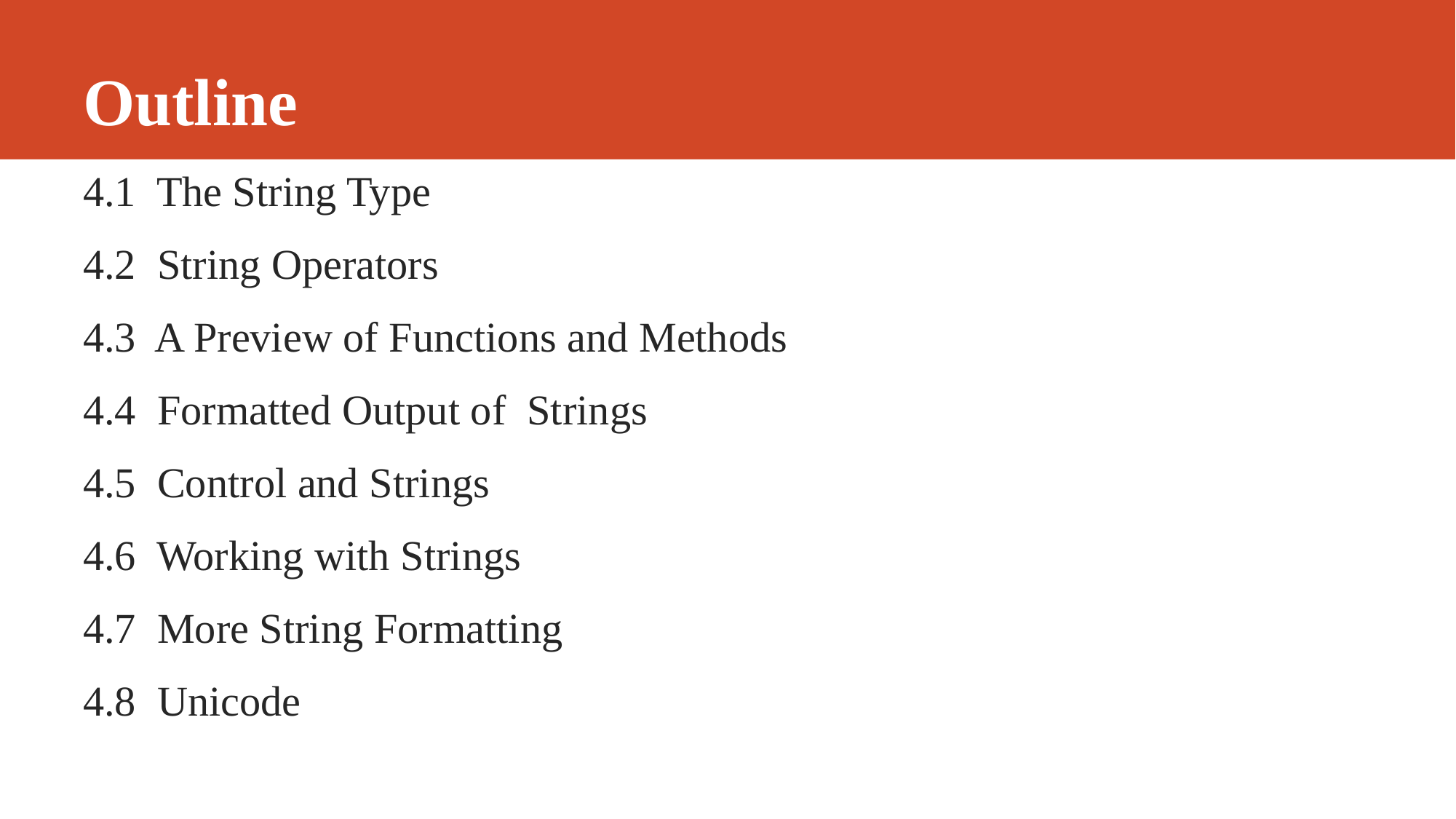

# Outline
4.1  The String Type
4.2  String Operators
4.3  A Preview of Functions and Methods
4.4  Formatted Output of  Strings
4.5  Control and Strings
4.6  Working with Strings
4.7  More String Formatting
4.8  Unicode